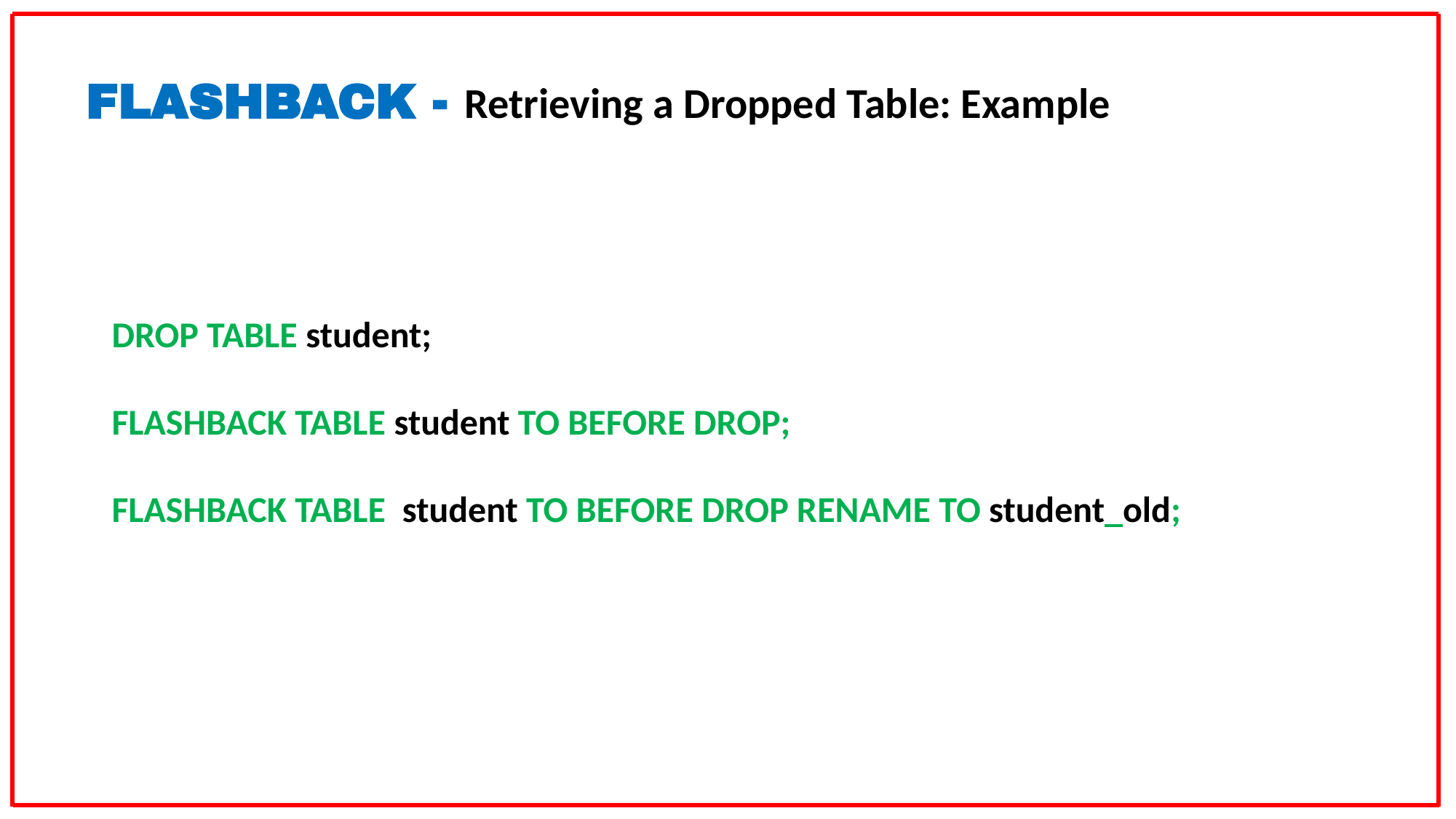

FLASHBACK - Retrieving a Dropped Table: Example

DROP TABLE student;

FLASHBACK TABLE student TO BEFORE DROP;

FLASHBACK TABLE  student TO BEFORE DROP RENAME TO student_old;